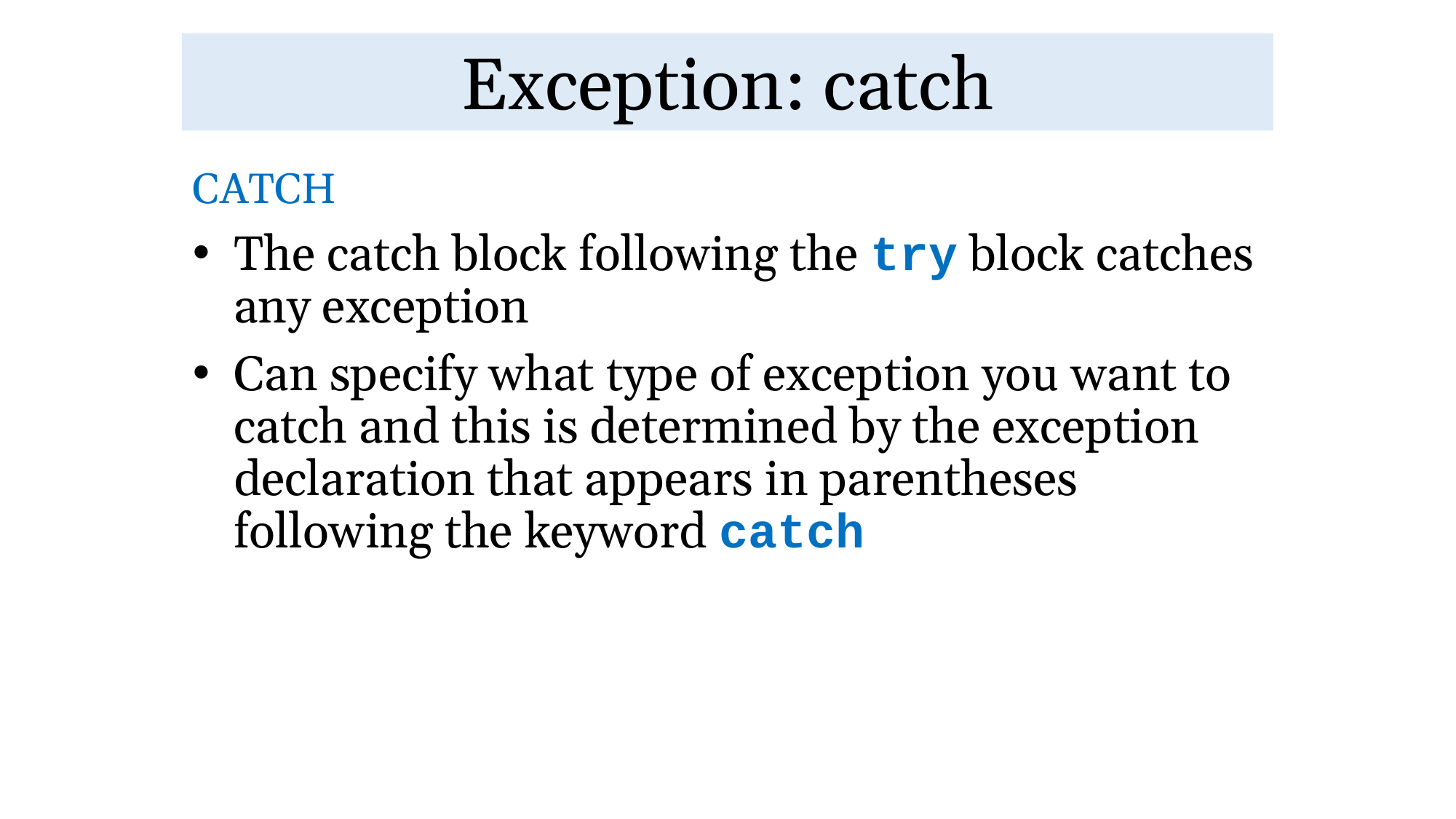

# Exception: catch
CATCH
The catch block following the try block catches any exception
Can specify what type of exception you want to catch and this is determined by the exception declaration that appears in parentheses following the keyword catch